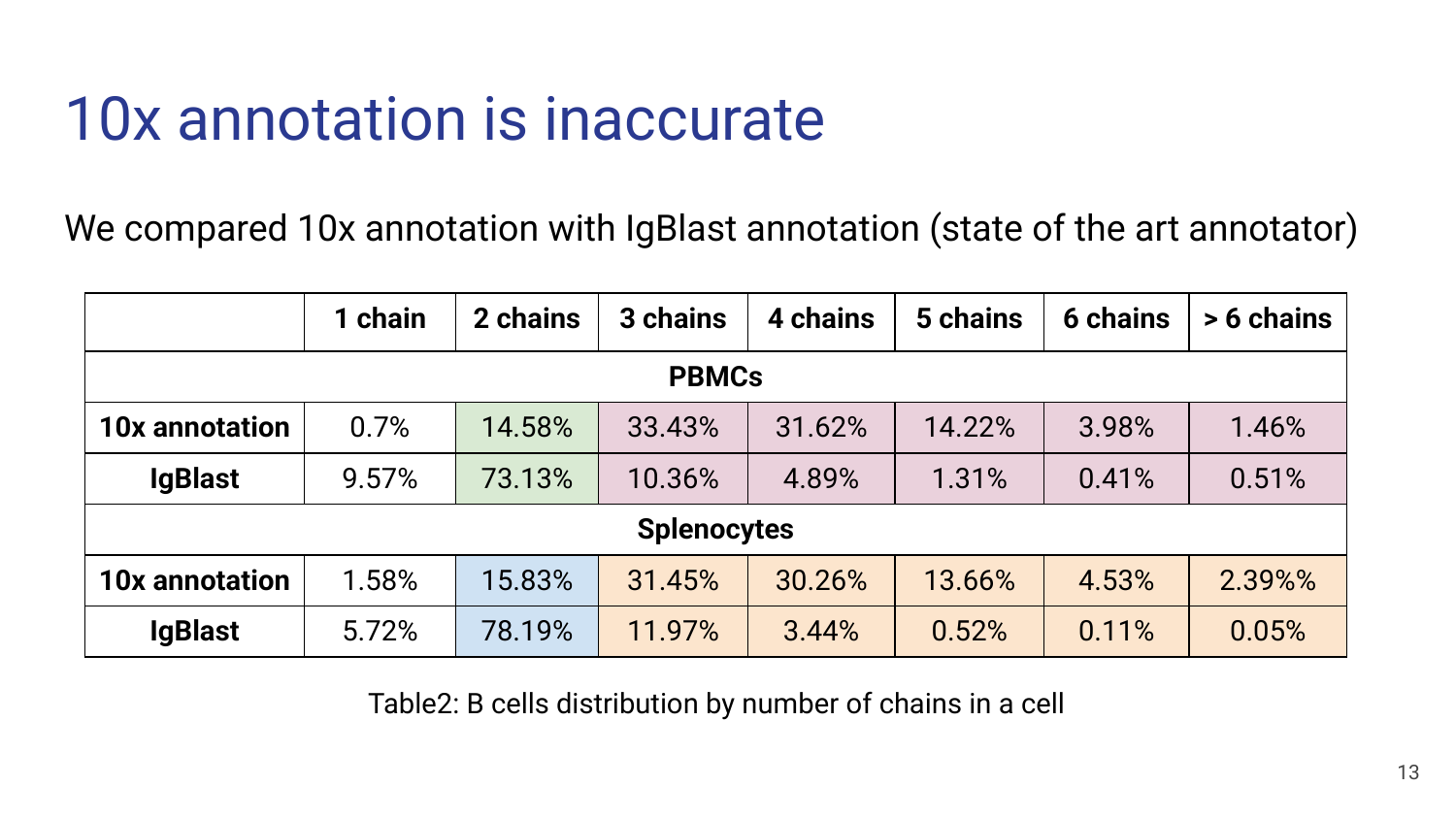

# 10x annotation is inaccurate
We compared 10x annotation with IgBlast annotation (state of the art annotator)

|  | 1 chain | 2 chains | 3 chains | 4 chains | 5 chains | 6 chains | > 6 chains |
| --- | --- | --- | --- | --- | --- | --- | --- |
| PBMCs |  |  |  |  |  |  |  |
| 10x annotation | 0.7% | 14.58% | 33.43% | 31.62% | 14.22% | 3.98% | 1.46% |
| IgBlast | 9.57% | 73.13% | 10.36% | 4.89% | 1.31% | 0.41% | 0.51% |
| Splenocytes |  |  |  |  |  |  |  |
| 10x annotation | 1.58% | 15.83% | 31.45% | 30.26% | 13.66% | 4.53% | 2.39%% |
| IgBlast | 5.72% | 78.19% | 11.97% | 3.44% | 0.52% | 0.11% | 0.05% |
Table2: B cells distribution by number of chains in a cell
13